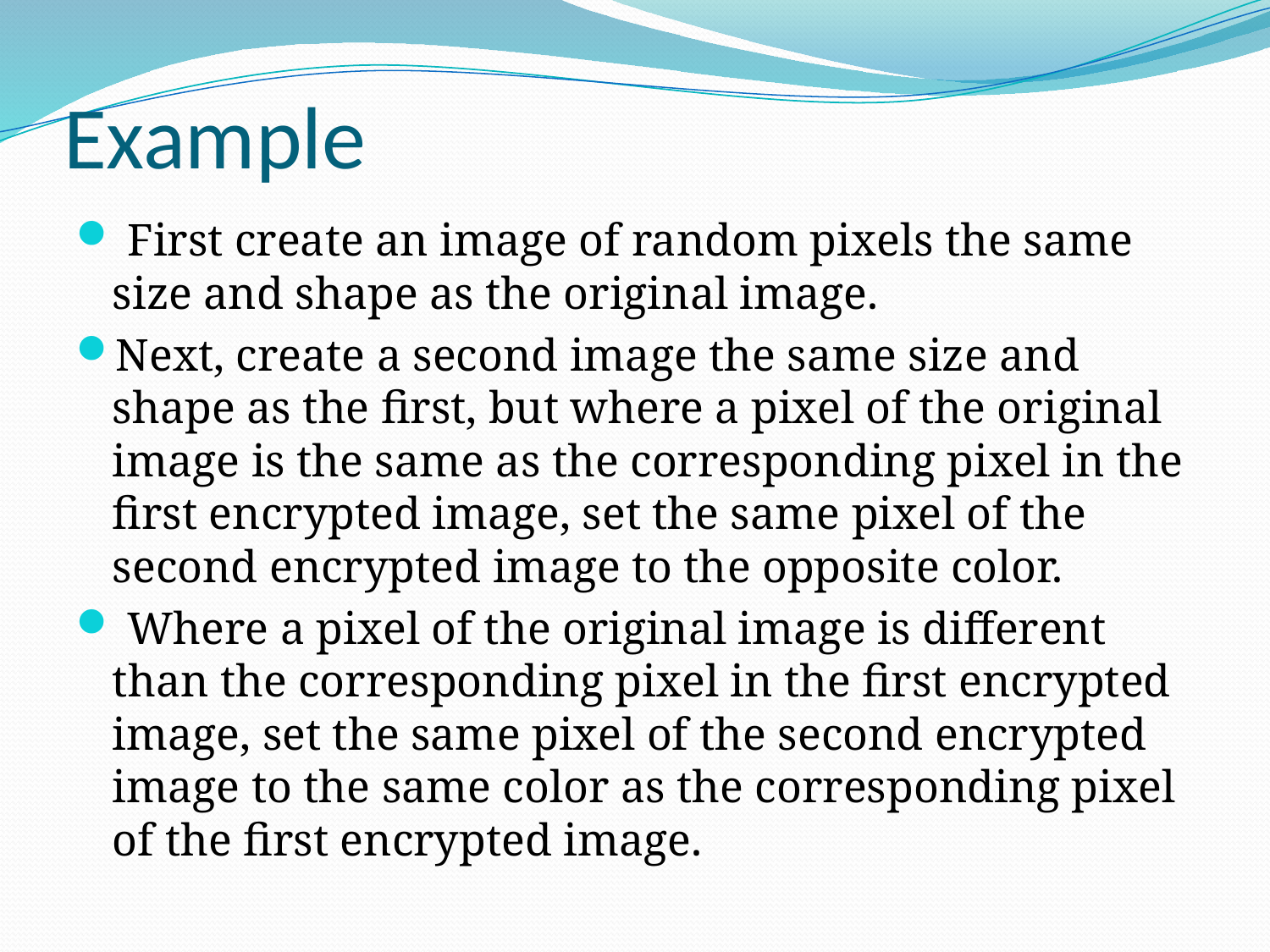

# Example
 First create an image of random pixels the same size and shape as the original image.
Next, create a second image the same size and shape as the first, but where a pixel of the original image is the same as the corresponding pixel in the first encrypted image, set the same pixel of the second encrypted image to the opposite color.
 Where a pixel of the original image is different than the corresponding pixel in the first encrypted image, set the same pixel of the second encrypted image to the same color as the corresponding pixel of the first encrypted image.